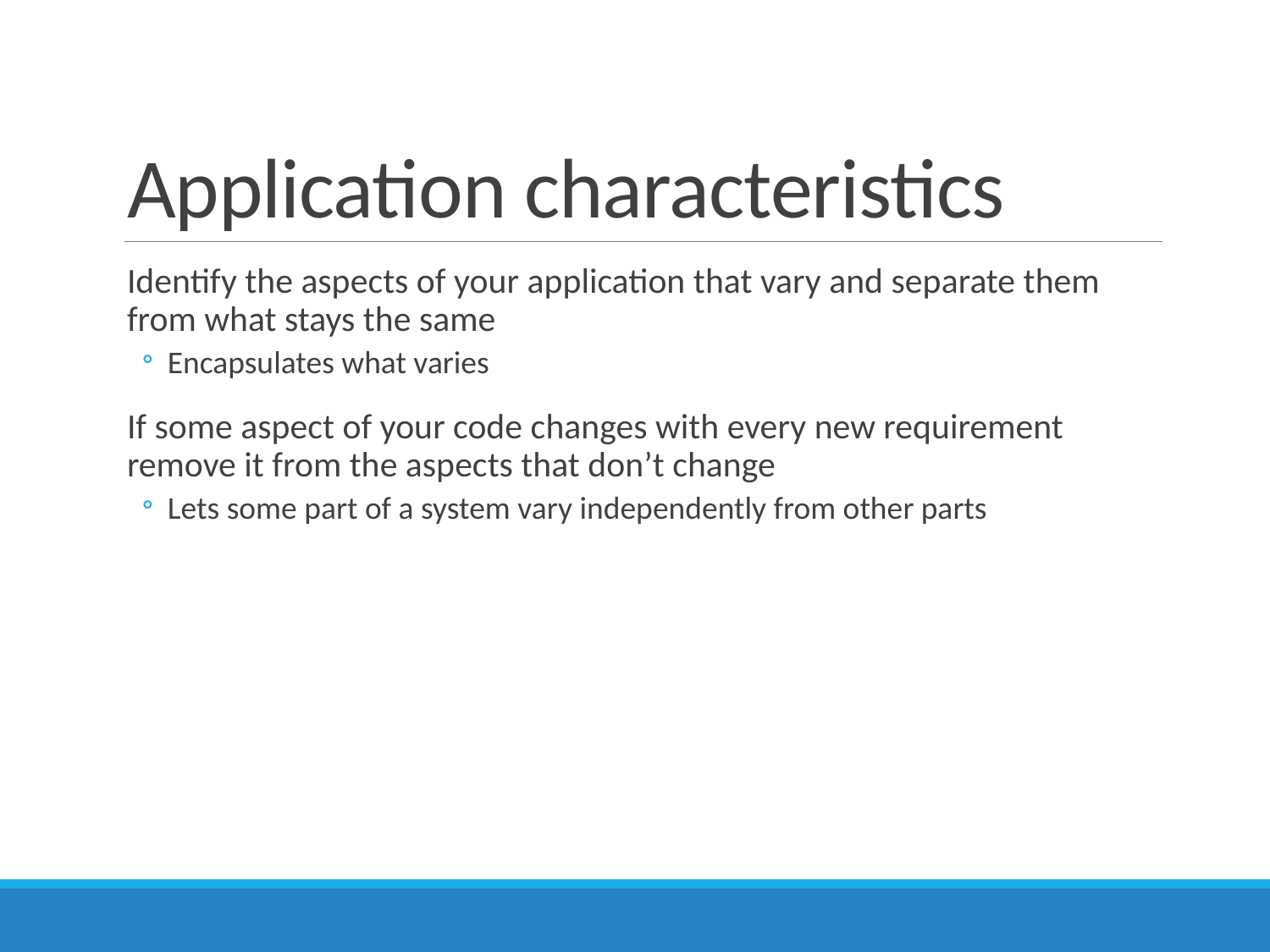

# Application characteristics
Identify the aspects of your application that vary and separate them from what stays the same
Encapsulates what varies
If some aspect of your code changes with every new requirement remove it from the aspects that don’t change
Lets some part of a system vary independently from other parts